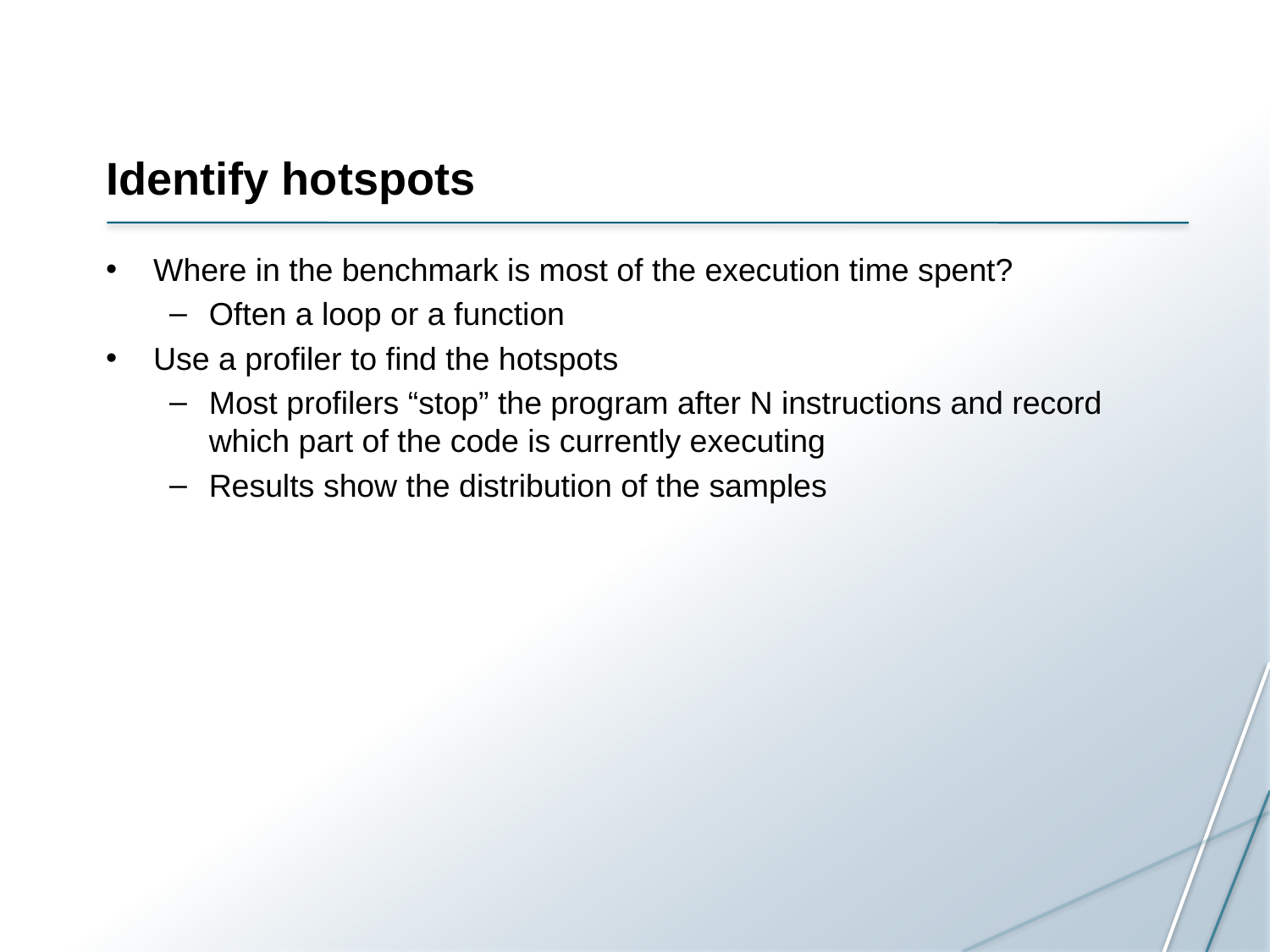

# Identify hotspots
Where in the benchmark is most of the execution time spent?
Often a loop or a function
Use a profiler to find the hotspots
Most profilers “stop” the program after N instructions and record which part of the code is currently executing
Results show the distribution of the samples